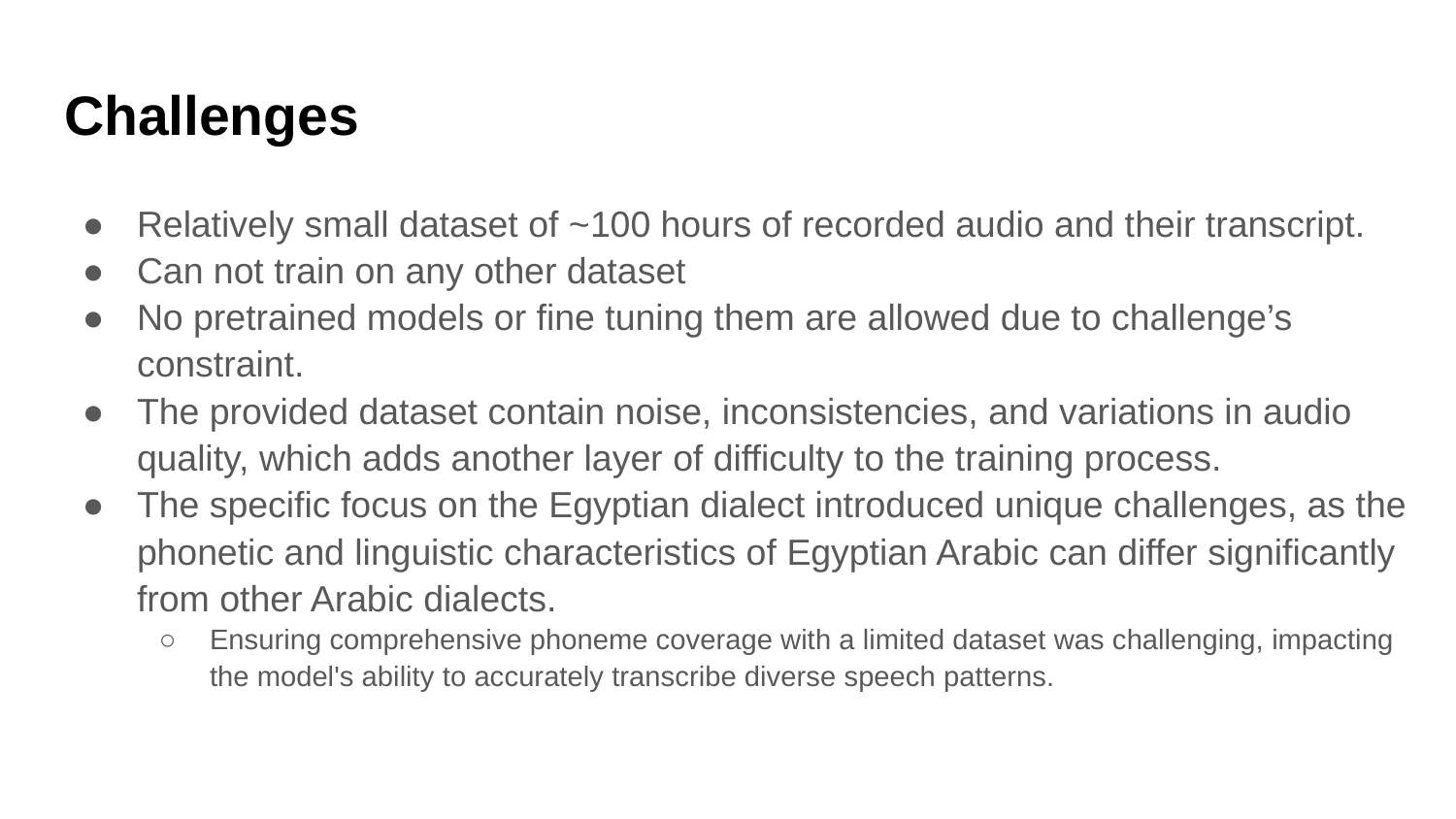

# Challenges
Relatively small dataset of ~100 hours of recorded audio and their transcript.
Can not train on any other dataset
No pretrained models or fine tuning them are allowed due to challenge’s constraint.
The provided dataset contain noise, inconsistencies, and variations in audio quality, which adds another layer of difficulty to the training process.
The specific focus on the Egyptian dialect introduced unique challenges, as the phonetic and linguistic characteristics of Egyptian Arabic can differ significantly from other Arabic dialects.
Ensuring comprehensive phoneme coverage with a limited dataset was challenging, impacting the model's ability to accurately transcribe diverse speech patterns.